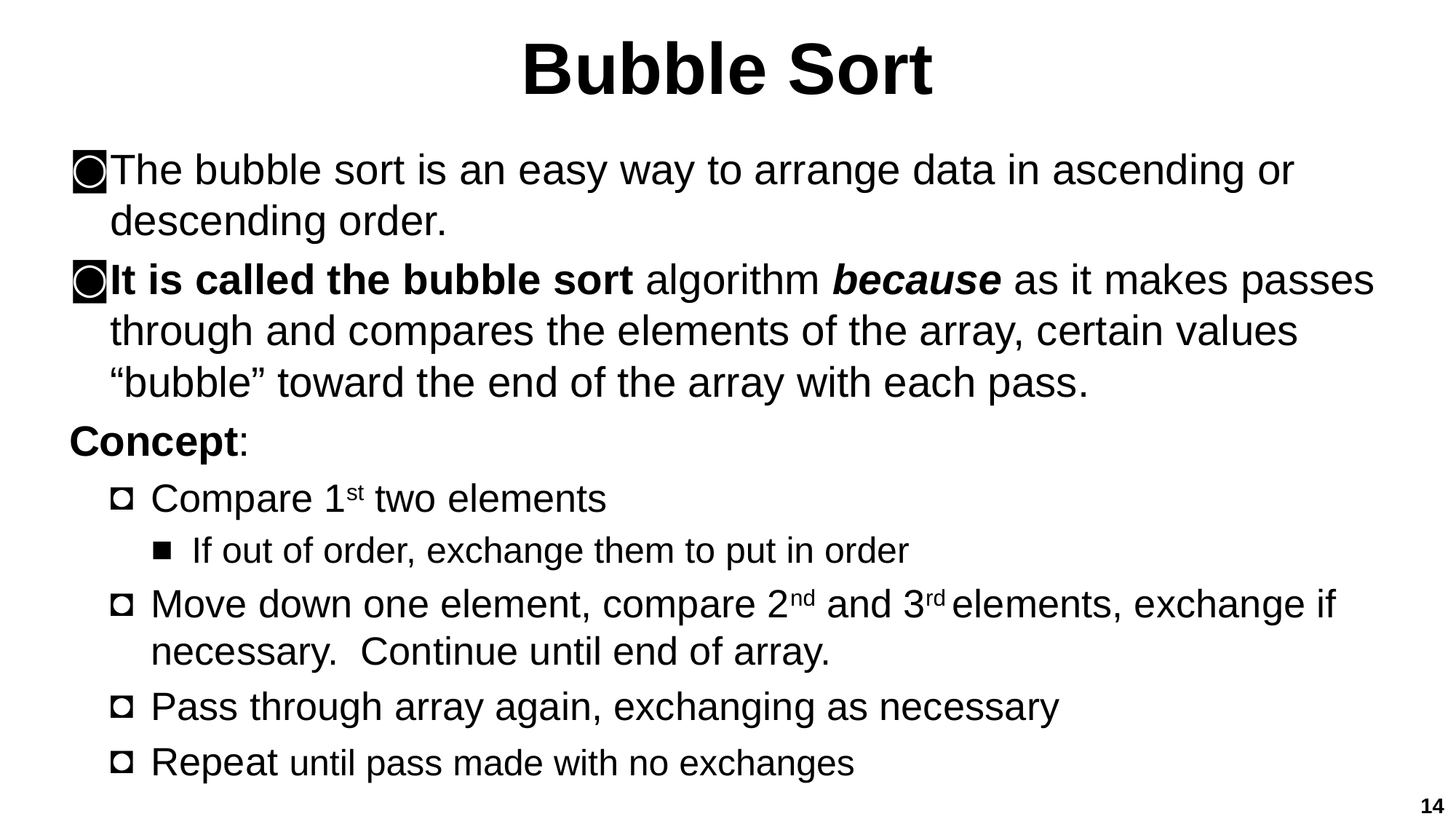

# Bubble Sort
The bubble sort is an easy way to arrange data in ascending or descending order.
It is called the bubble sort algorithm because as it makes passes through and compares the elements of the array, certain values “bubble” toward the end of the array with each pass.
Concept:
Compare 1st two elements
If out of order, exchange them to put in order
Move down one element, compare 2nd and 3rd elements, exchange if necessary.  Continue until end of array.
Pass through array again, exchanging as necessary
Repeat until pass made with no exchanges
14